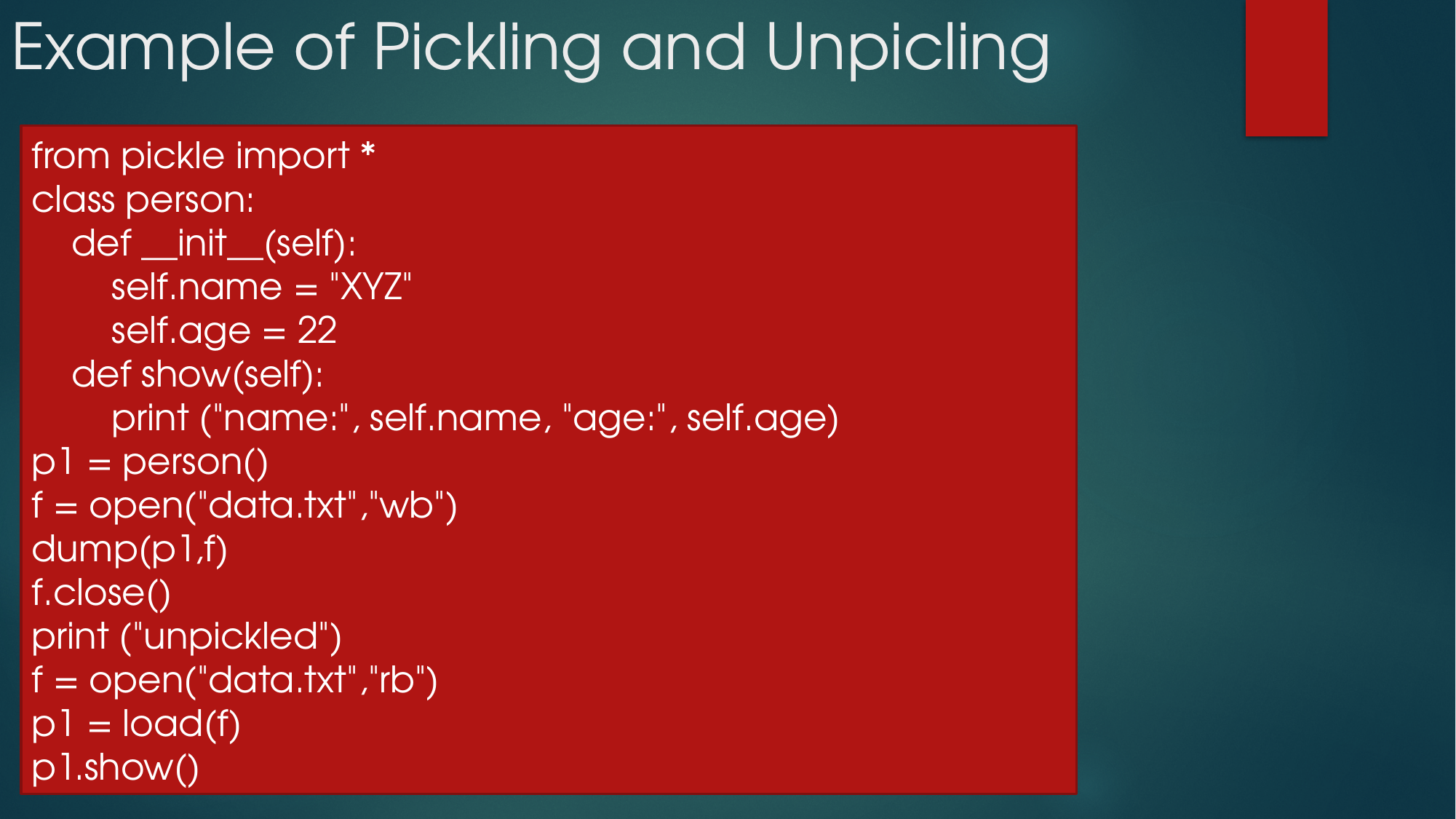

# Example of Pickling and Unpicling
from pickle import *
class person:
    def __init__(self):
        self.name = "XYZ"
        self.age = 22
    def show(self):
        print ("name:", self.name, "age:", self.age)
p1 = person()
f = open("data.txt","wb")
dump(p1,f)
f.close()
print ("unpickled")
f = open("data.txt","rb")
p1 = load(f)
p1.show()